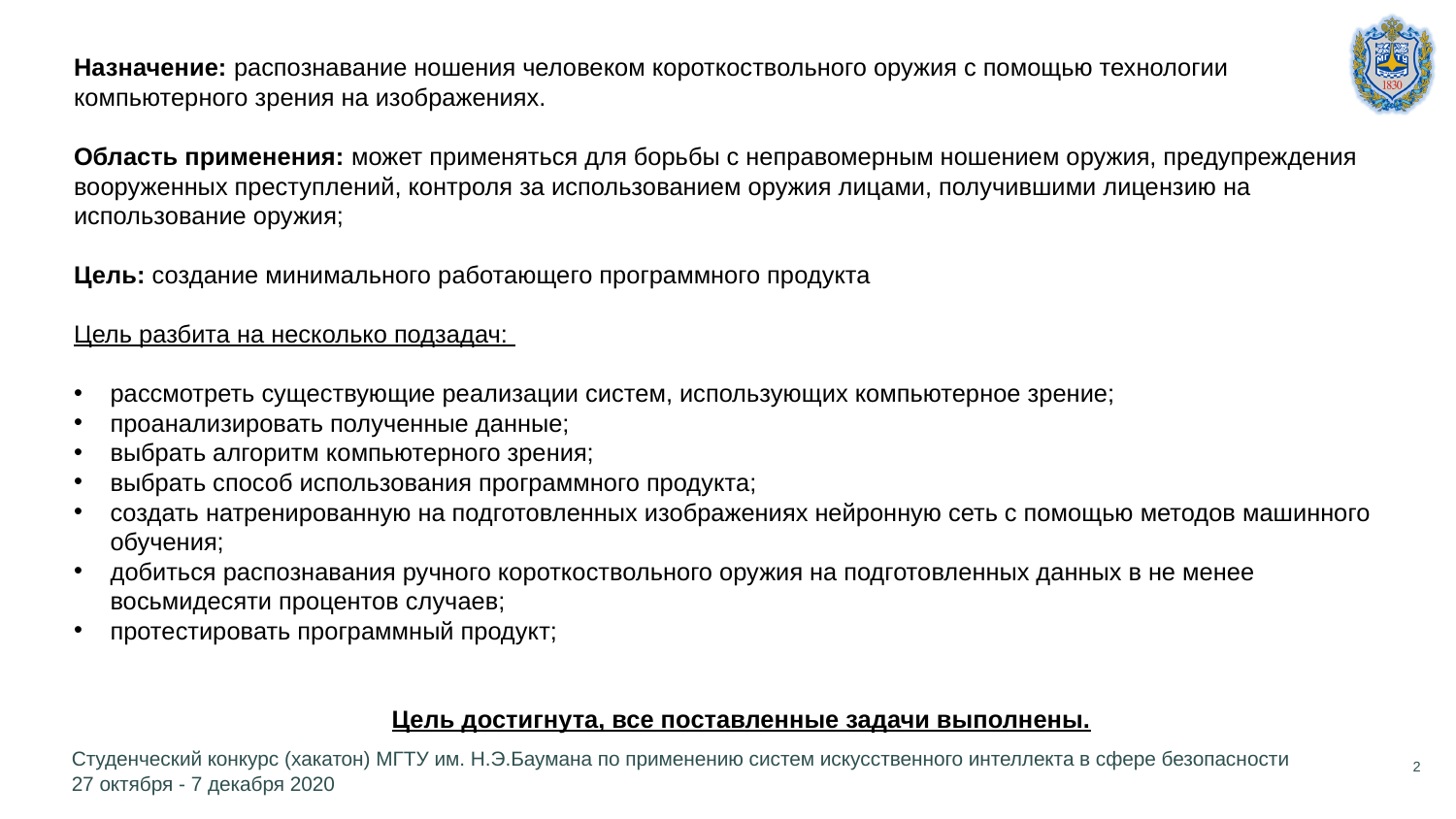

Назначение: распознавание ношения человеком короткоствольного оружия с помощью технологии компьютерного зрения на изображениях.

Область применения: может применяться для борьбы с неправомерным ношением оружия, предупреждения вооруженных преступлений, контроля за использованием оружия лицами, получившими лицензию на использование оружия;

Цель: создание минимального работающего программного продукта

Цель разбита на несколько подзадач:

рассмотреть существующие реализации систем, использующих компьютерное зрение;
проанализировать полученные данные;
выбрать алгоритм компьютерного зрения;
выбрать способ использования программного продукта;
создать натренированную на подготовленных изображениях нейронную сеть с помощью методов машинного обучения;
добиться распознавания ручного короткоствольного оружия на подготовленных данных в не менее восьмидесяти процентов случаев;
протестировать программный продукт;

Цель достигнута, все поставленные задачи выполнены.